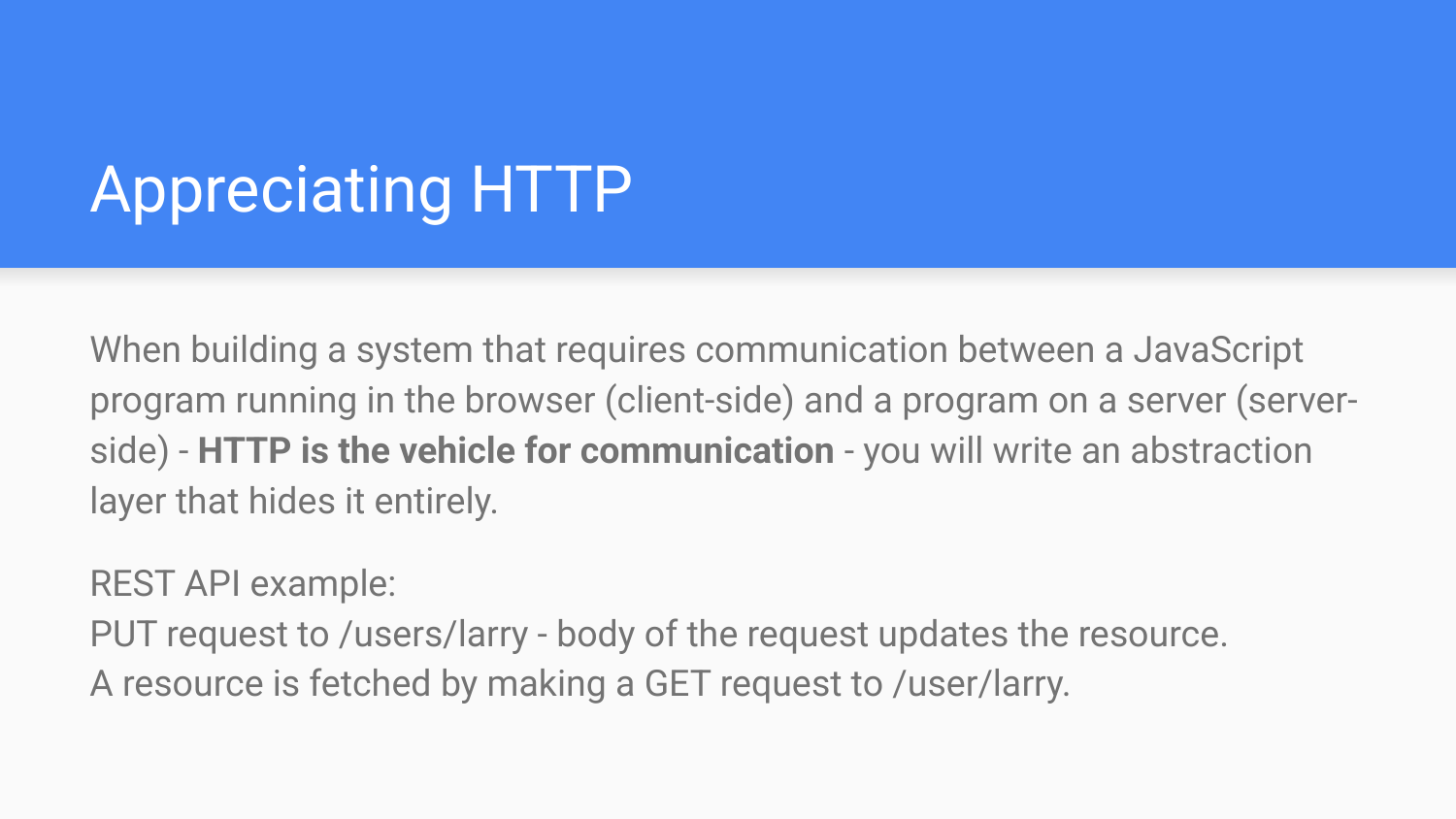

# Appreciating HTTP
When building a system that requires communication between a JavaScript program running in the browser (client-side) and a program on a server (server-side) - HTTP is the vehicle for communication - you will write an abstraction layer that hides it entirely.
REST API example:
PUT request to /users/larry - body of the request updates the resource.
A resource is fetched by making a GET request to /user/larry.